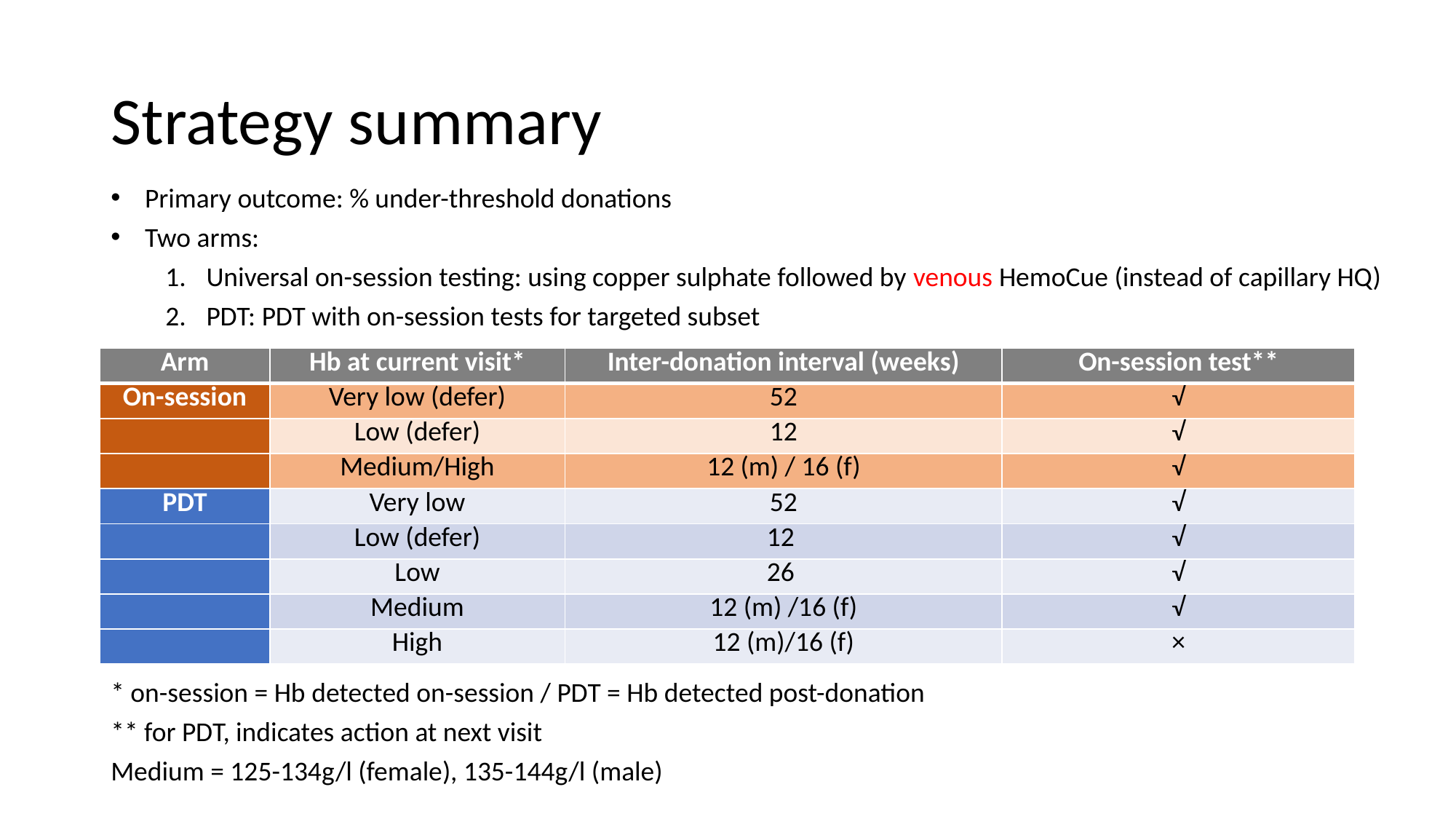

# Strategy summary
Primary outcome: % under-threshold donations
Two arms:
Universal on-session testing: using copper sulphate followed by venous HemoCue (instead of capillary HQ)
PDT: PDT with on-session tests for targeted subset
| Arm | Hb at current visit\* | Inter-donation interval (weeks) | On-session test\*\* |
| --- | --- | --- | --- |
| On-session | Very low (defer) | 52 | √ |
|  | Low (defer) | 12 | √ |
|  | Medium/High | 12 (m) / 16 (f) | √ |
| PDT | Very low | 52 | √ |
|  | Low (defer) | 12 | √ |
|  | Low | 26 | √ |
|  | Medium | 12 (m) /16 (f) | √ |
|  | High | 12 (m)/16 (f) | × |
* on-session = Hb detected on-session / PDT = Hb detected post-donation
** for PDT, indicates action at next visit
Medium = 125-134g/l (female), 135-144g/l (male)